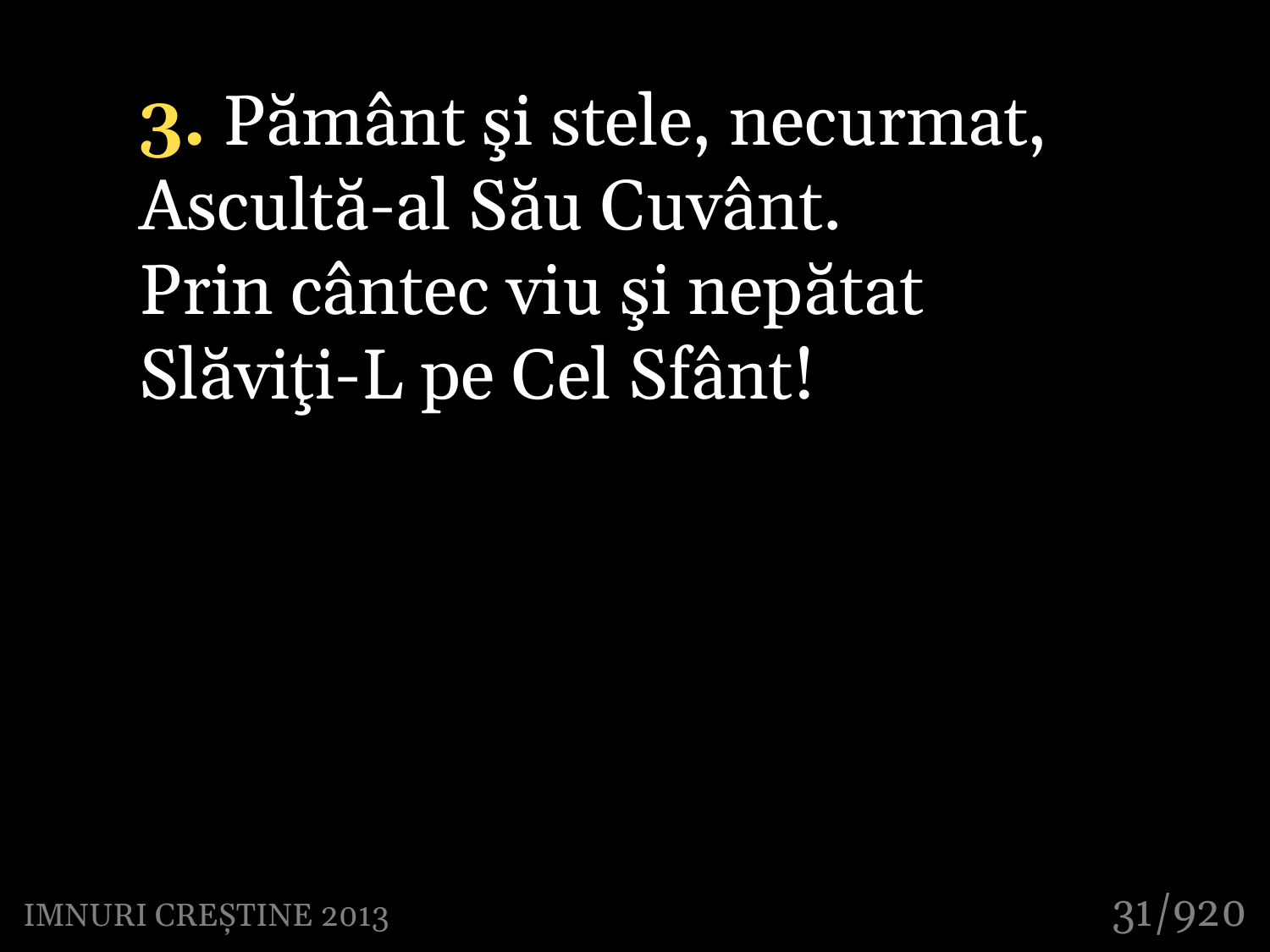

3. Pământ şi stele, necurmat,
Ascultă-al Său Cuvânt.
Prin cântec viu şi nepătat
Slăviţi-L pe Cel Sfânt!
31/920
IMNURI CREȘTINE 2013